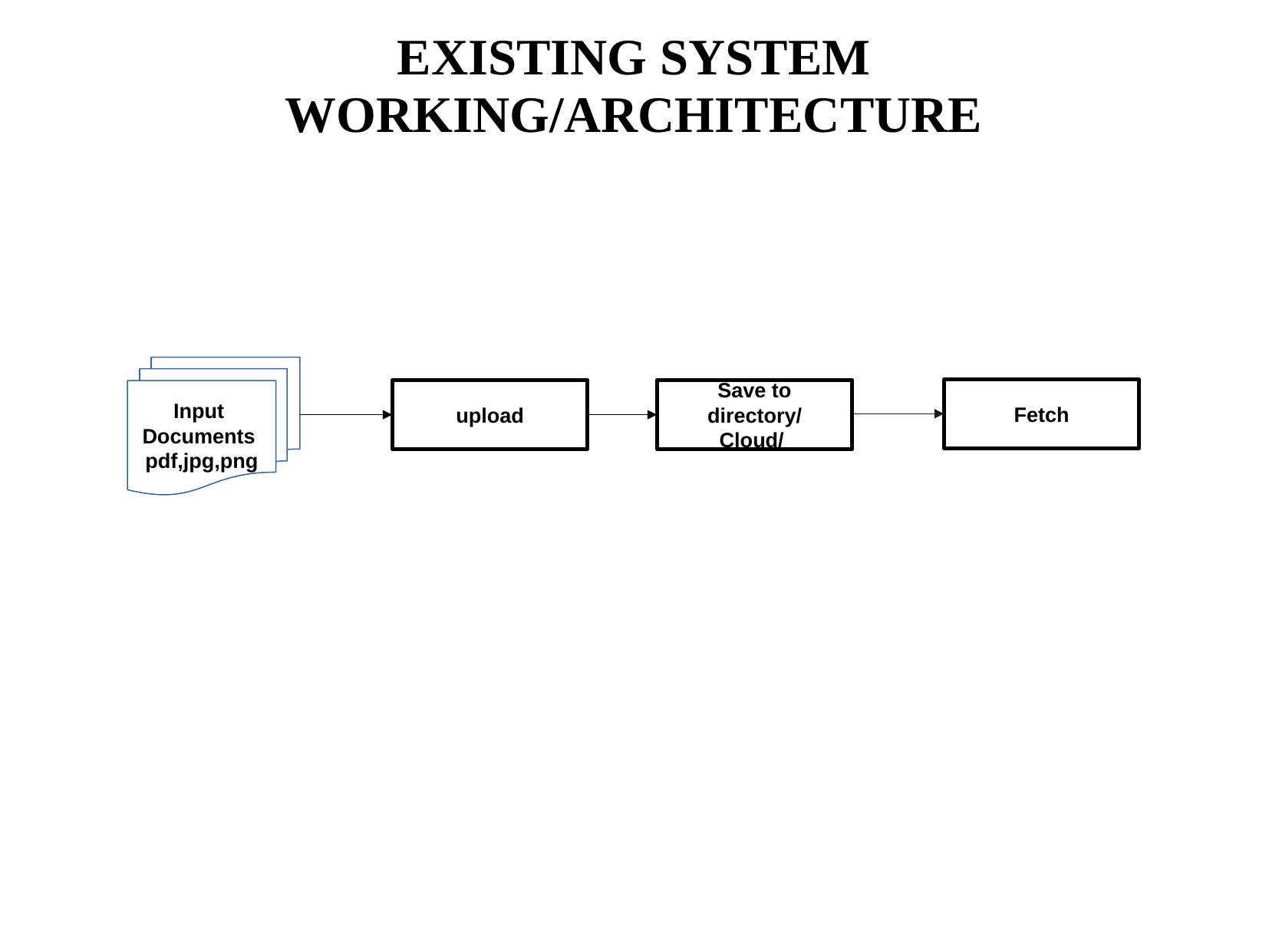

EXISTING SYSTEM WORKING/ARCHITECTURE

Input
Documents
pdf,jpg,png
Fetch
upload
Save to directory/
Cloud/